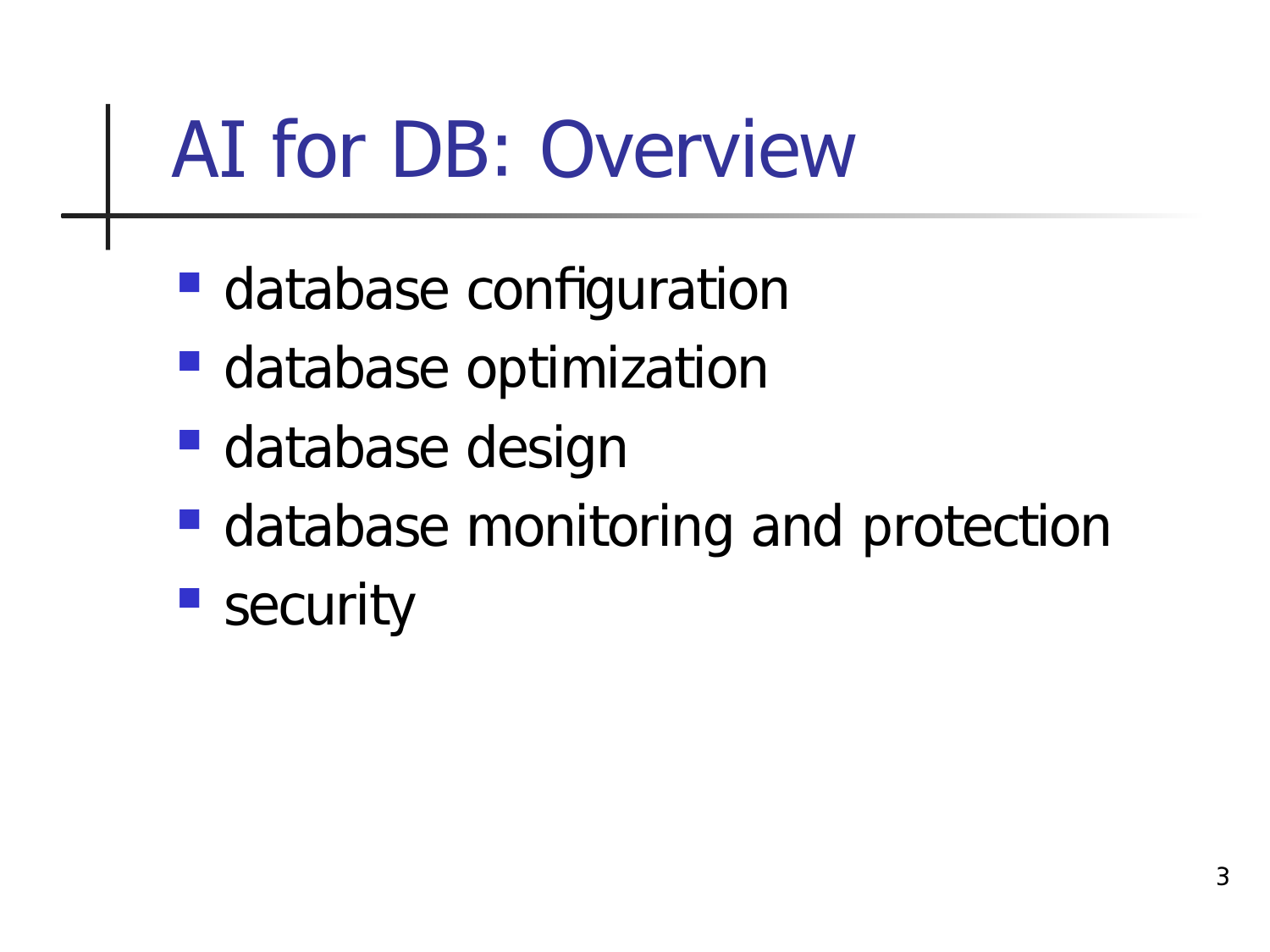

# AI for DB: Overview
database configuration
database optimization
database design
database monitoring and protection
security
3